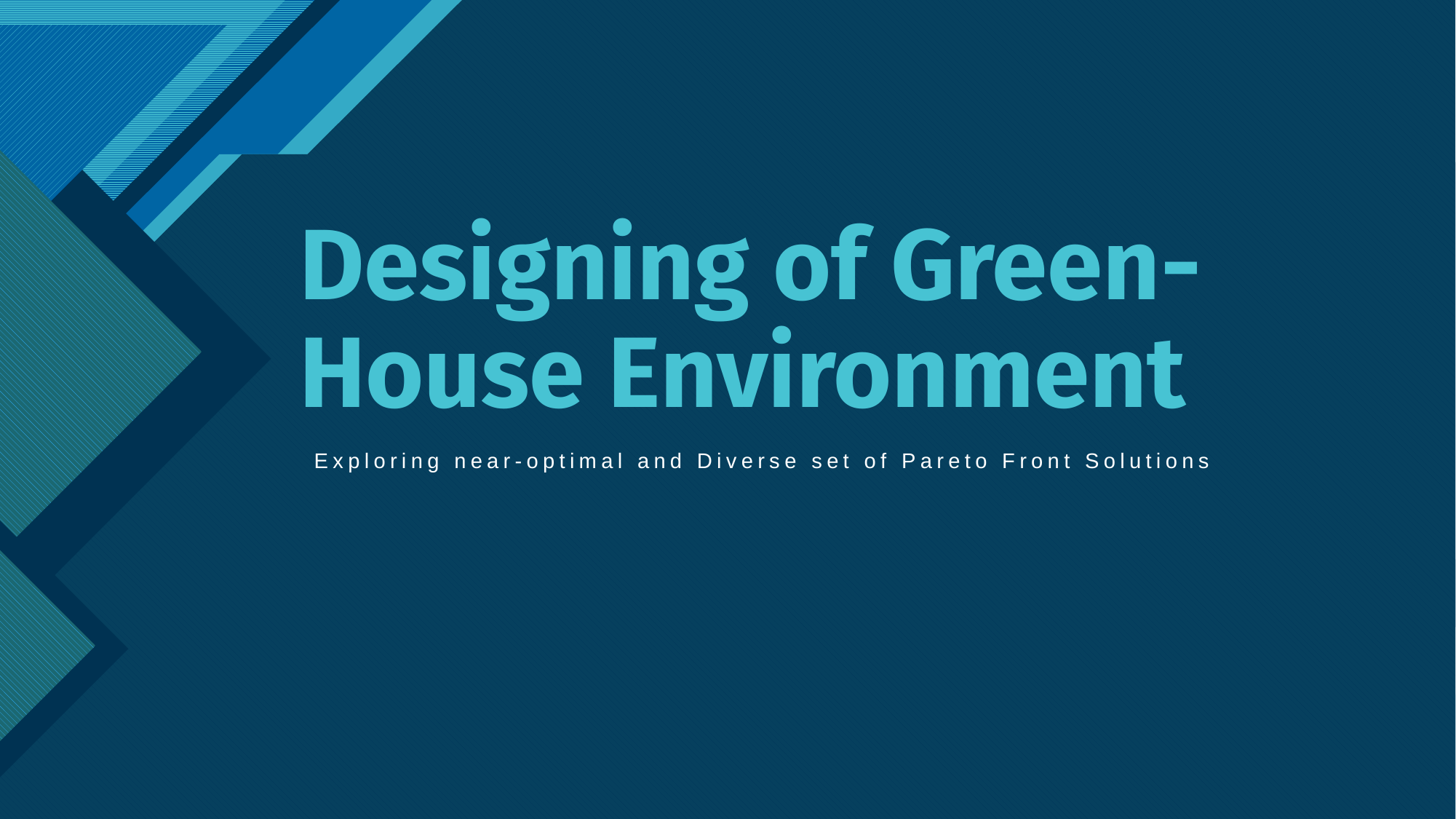

# Designing of Green-House Environment
Exploring near-optimal and Diverse set of Pareto Front Solutions